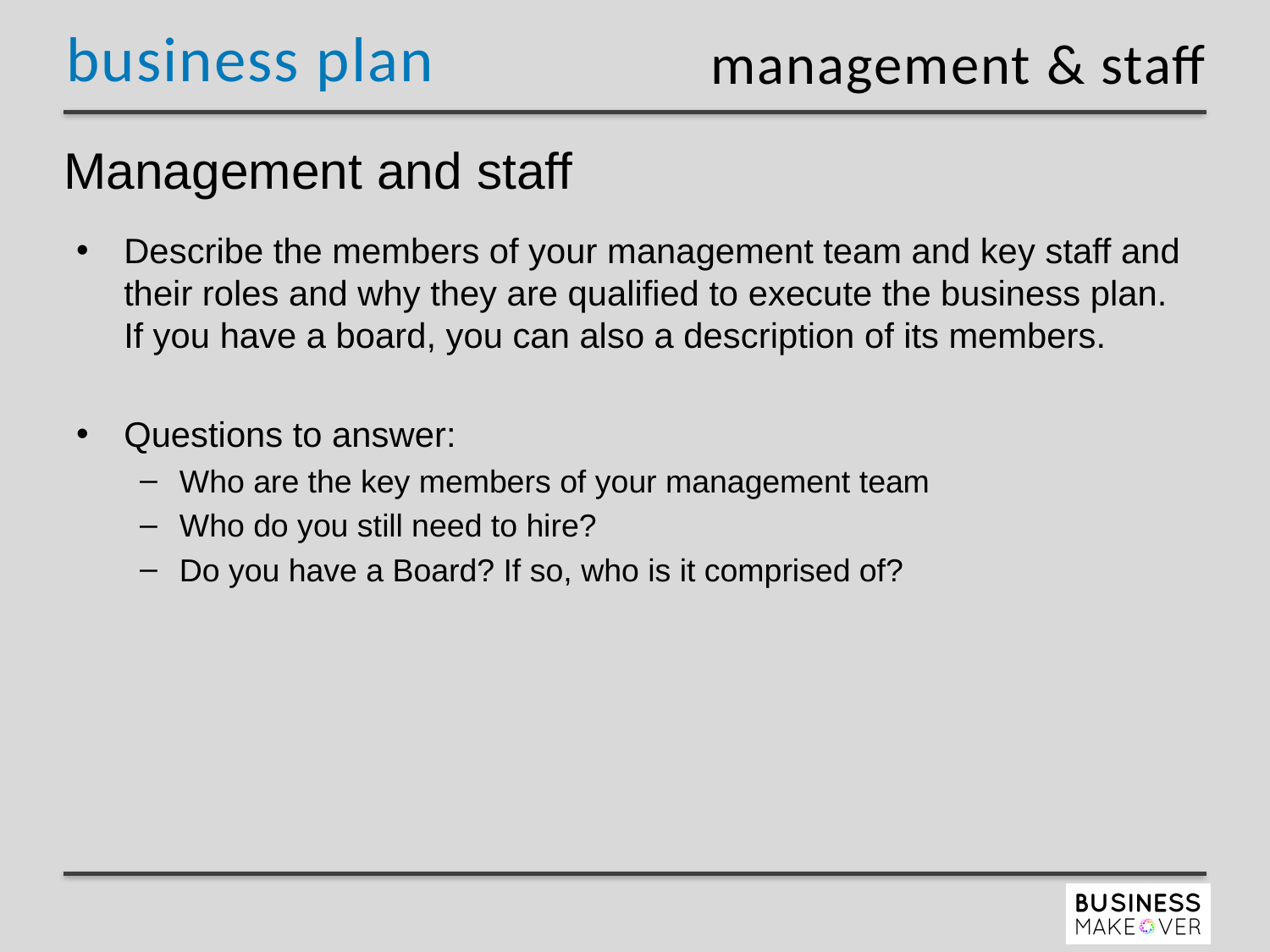

management & staff
# Management and staff
Describe the members of your management team and key staff and their roles and why they are qualified to execute the business plan. If you have a board, you can also a description of its members.

Questions to answer:
Who are the key members of your management team
Who do you still need to hire?
Do you have a Board? If so, who is it comprised of?